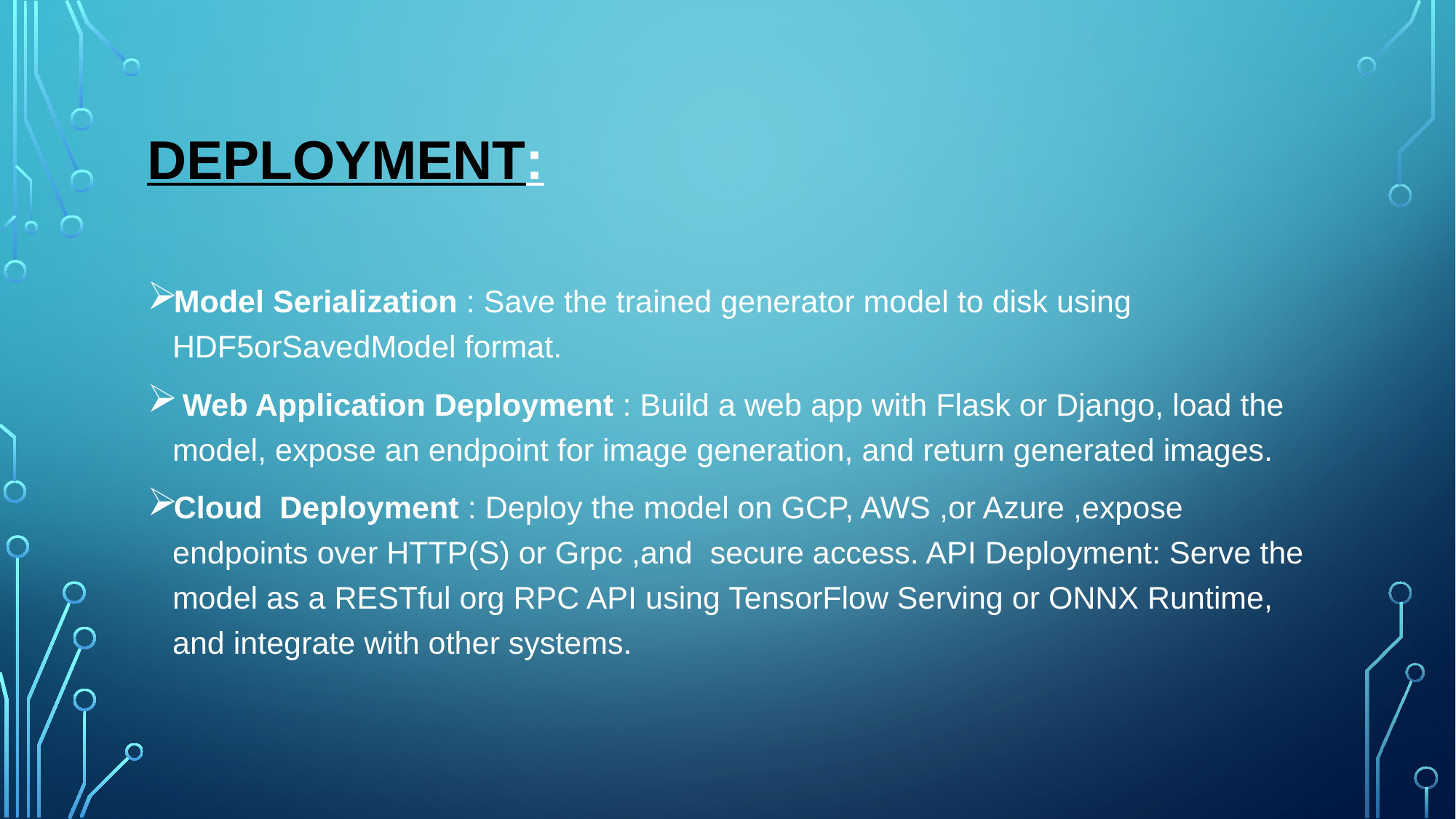

# DEPLOYMENT:
Model Serialization : Save the trained generator model to disk using HDF5orSavedModel format.
 Web Application Deployment : Build a web app with Flask or Django, load the model, expose an endpoint for image generation, and return generated images.
Cloud  Deployment : Deploy the model on GCP, AWS ,or Azure ,expose endpoints over HTTP(S) or Grpc ,and  secure access. API Deployment: Serve the model as a RESTful org RPC API using TensorFlow Serving or ONNX Runtime, and integrate with other systems.